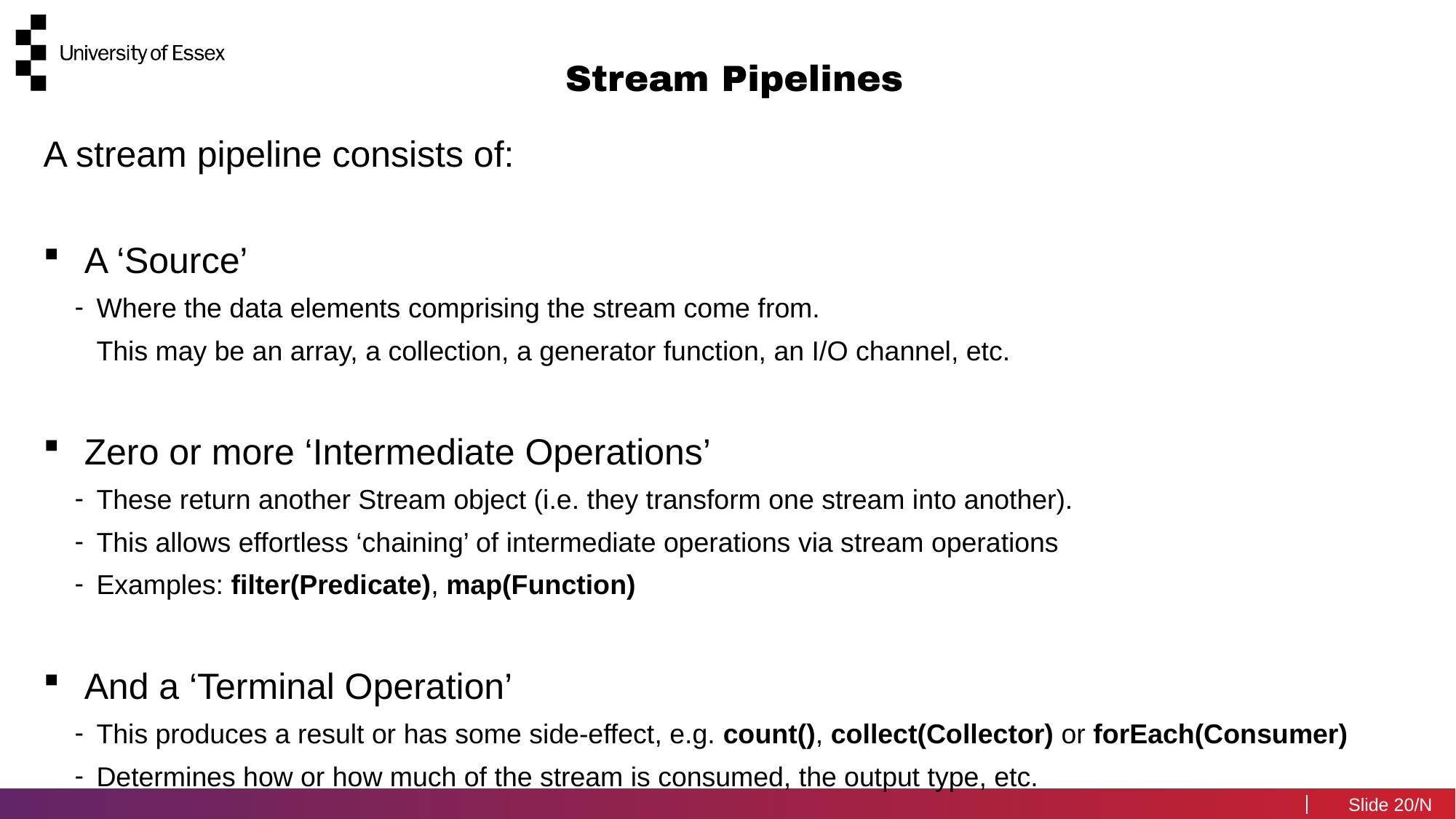

Stream Pipelines
A stream pipeline consists of:

A ‘Source’
Where the data elements comprising the stream come from.
This may be an array, a collection, a generator function, an I/O channel, etc.

Zero or more ‘Intermediate Operations’
These return another Stream object (i.e. they transform one stream into another).
This allows effortless ‘chaining’ of intermediate operations via stream operations
Examples: filter(Predicate), map(Function)

And a ‘Terminal Operation’
This produces a result or has some side-effect, e.g. count(), collect(Collector) or forEach(Consumer)
Determines how or how much of the stream is consumed, the output type, etc.

20/N